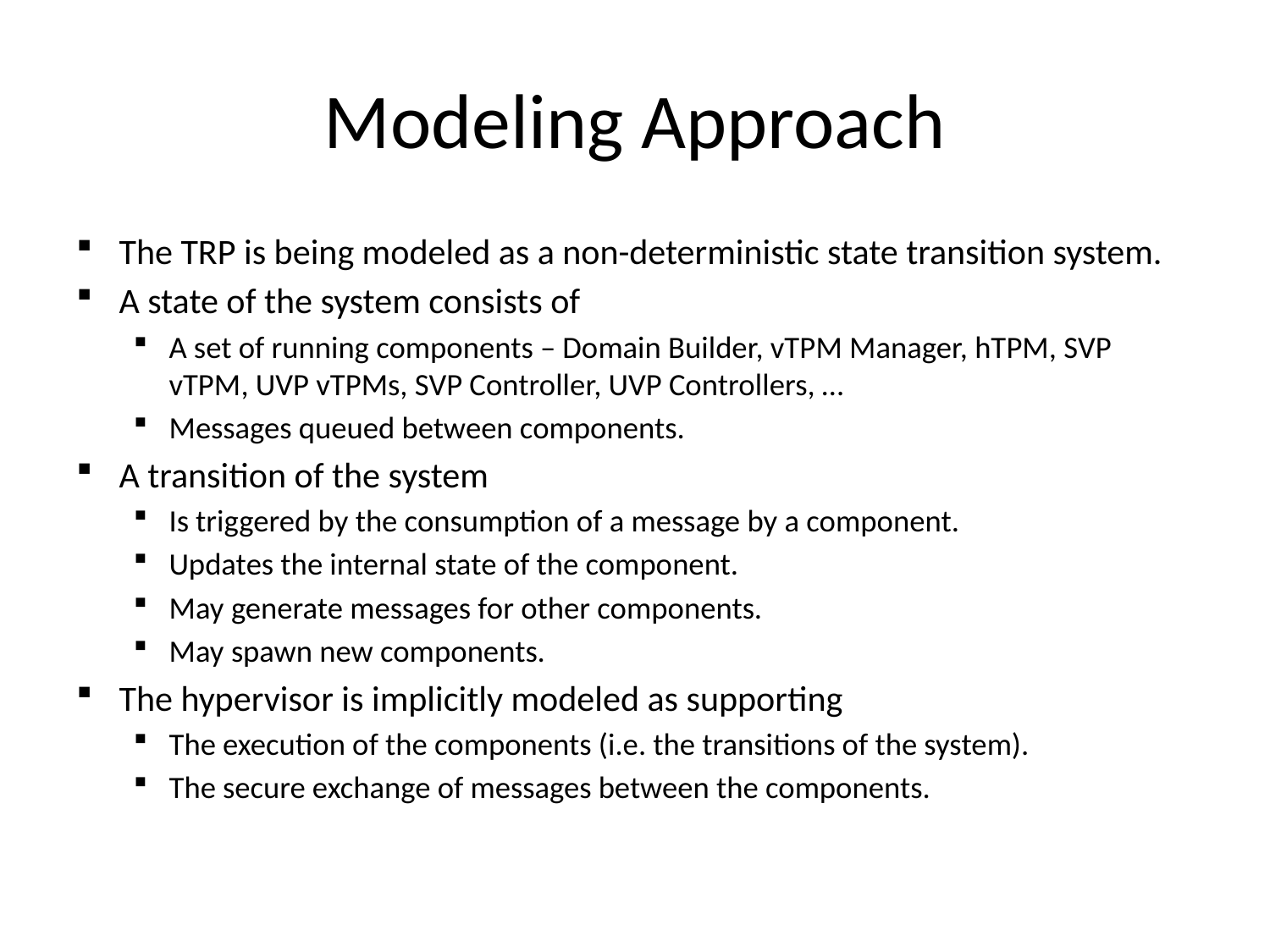

# Modeling Approach
The TRP is being modeled as a non-deterministic state transition system.
A state of the system consists of
A set of running components – Domain Builder, vTPM Manager, hTPM, SVP vTPM, UVP vTPMs, SVP Controller, UVP Controllers, …
Messages queued between components.
A transition of the system
Is triggered by the consumption of a message by a component.
Updates the internal state of the component.
May generate messages for other components.
May spawn new components.
The hypervisor is implicitly modeled as supporting
The execution of the components (i.e. the transitions of the system).
The secure exchange of messages between the components.